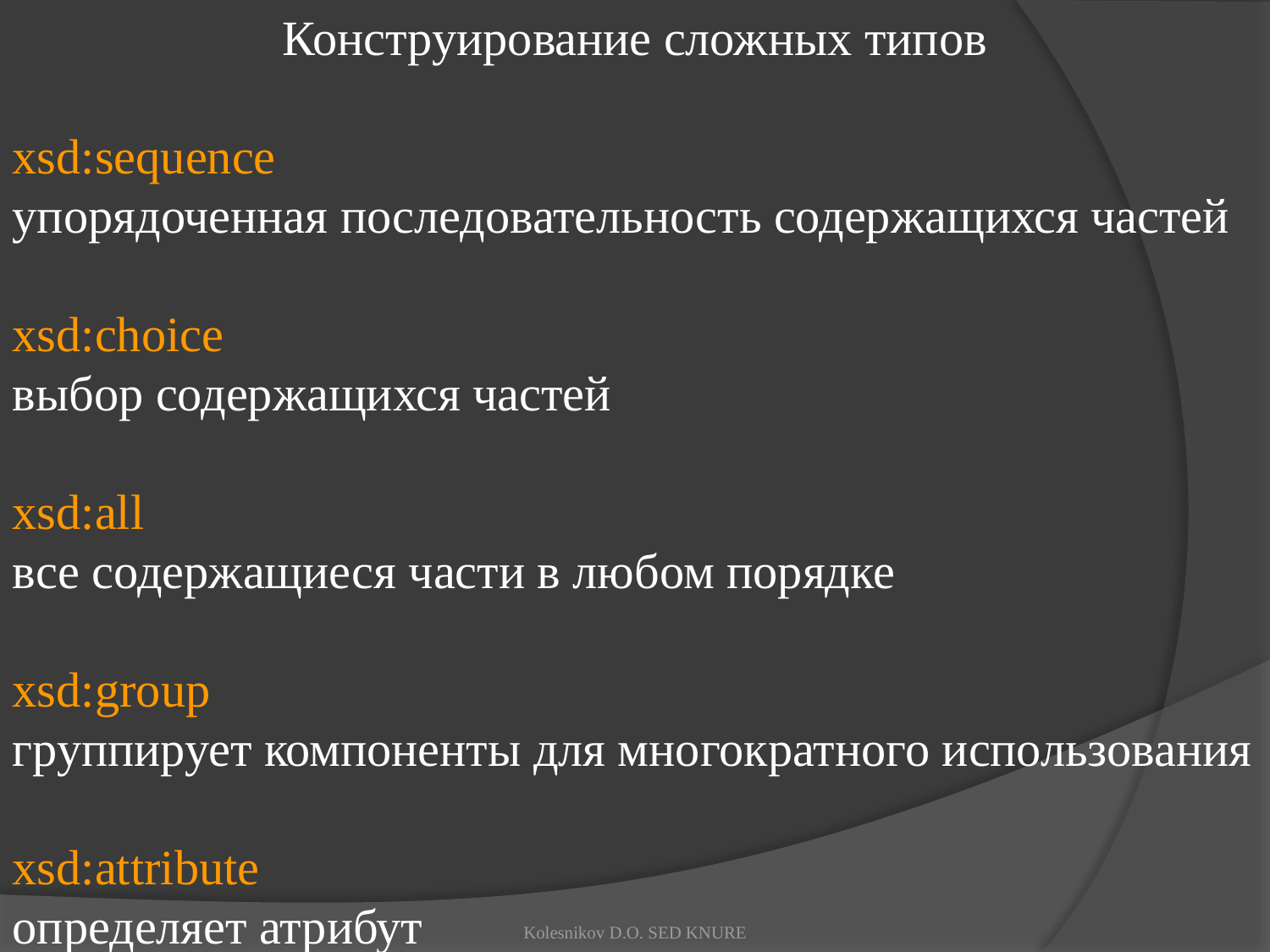

Конструирование сложных типов

xsd:sequence
упорядоченная последовательность содержащихся частей

xsd:choice
выбор содержащихся частей

xsd:all
все содержащиеся части в любом порядке

xsd:group
группирует компоненты для многократного использования
xsd:attribute
определяет атрибут
Kolesnikov D.O. SED KNURE